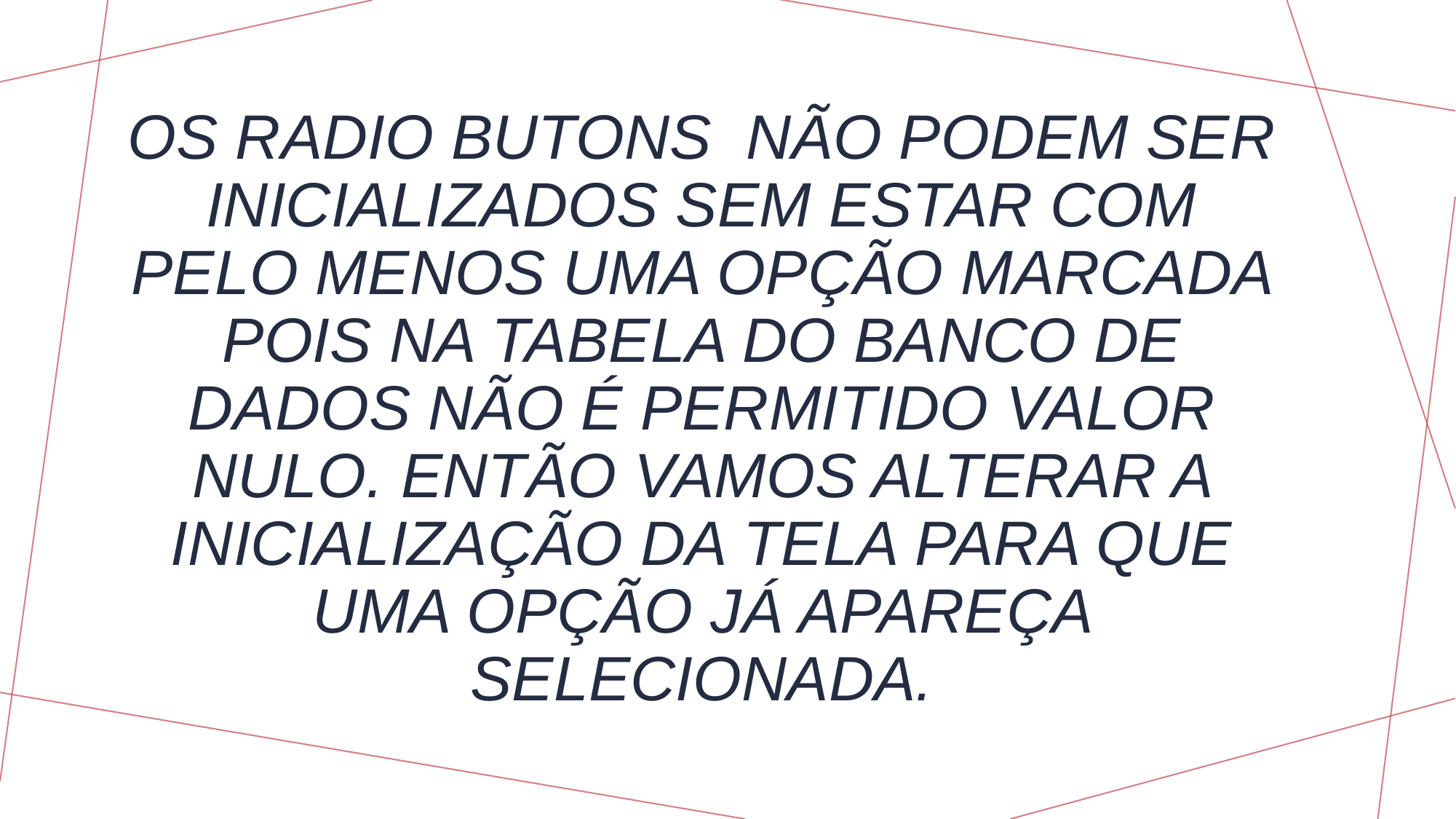

# Os radio butons  não podem ser inicializados sem estar com pelo menos uma opção marcada pois na tabela do banco de dados não é permitido valor nulo. Então vamos alterar a inicialização da tela para que uma opção já apareça selecionada.